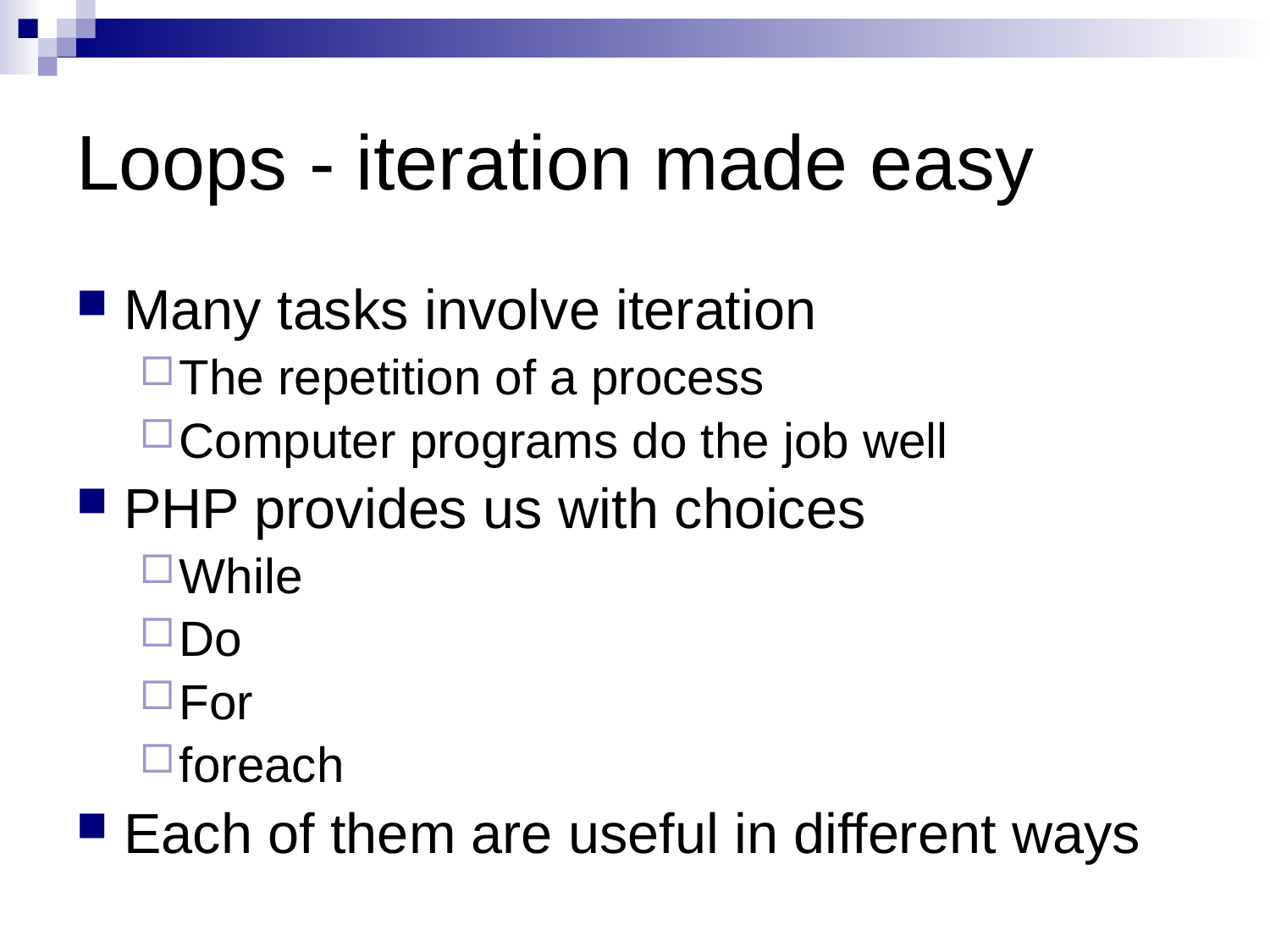

# Loops - iteration made easy
Many tasks involve iteration
The repetition of a process
Computer programs do the job well
PHP provides us with choices
While
Do
For
foreach
Each of them are useful in different ways